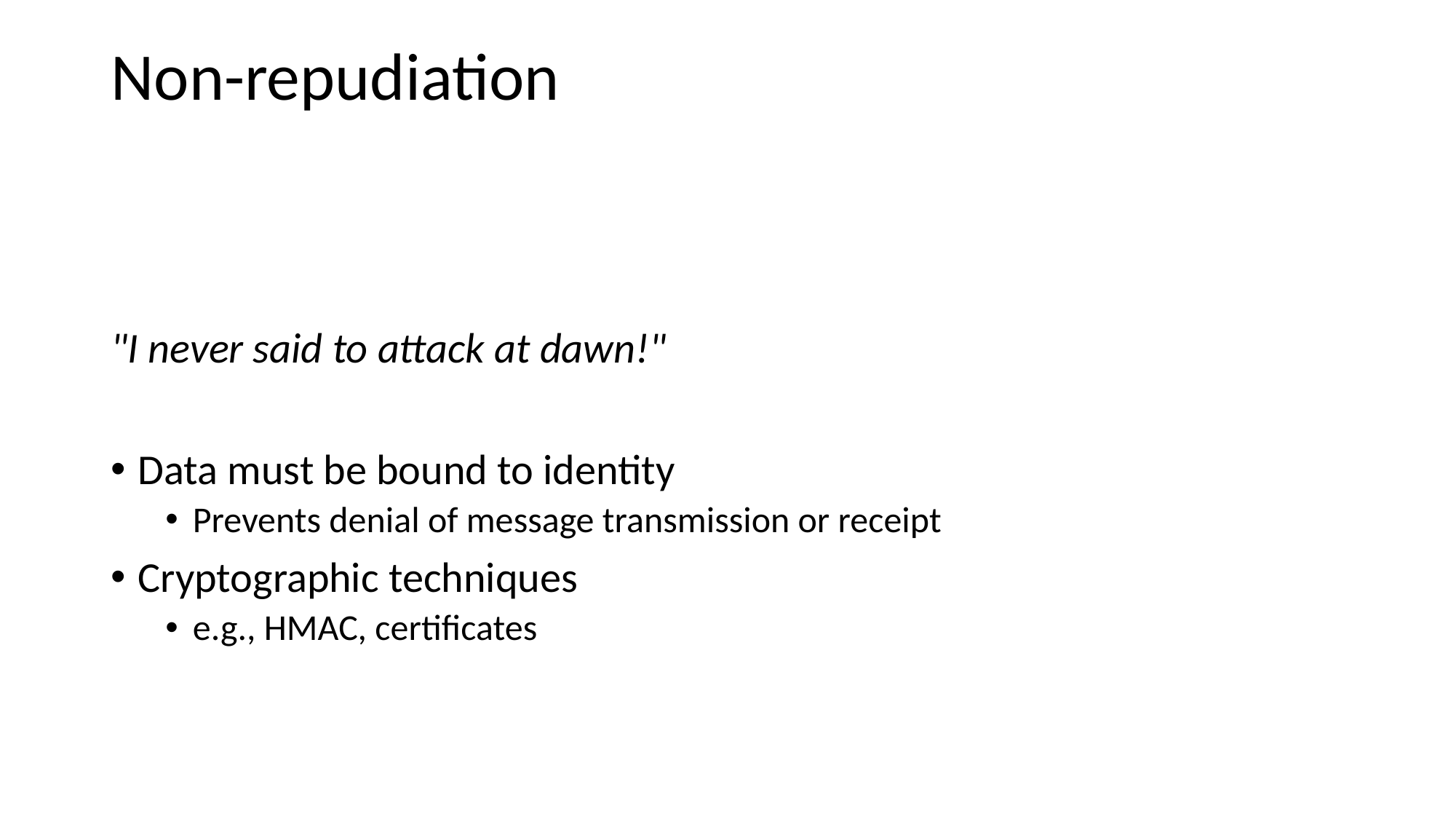

# Non-repudiation
"I never said to attack at dawn!"

Data must be bound to identity
Prevents denial of message transmission or receipt
Cryptographic techniques
e.g., HMAC, certificates